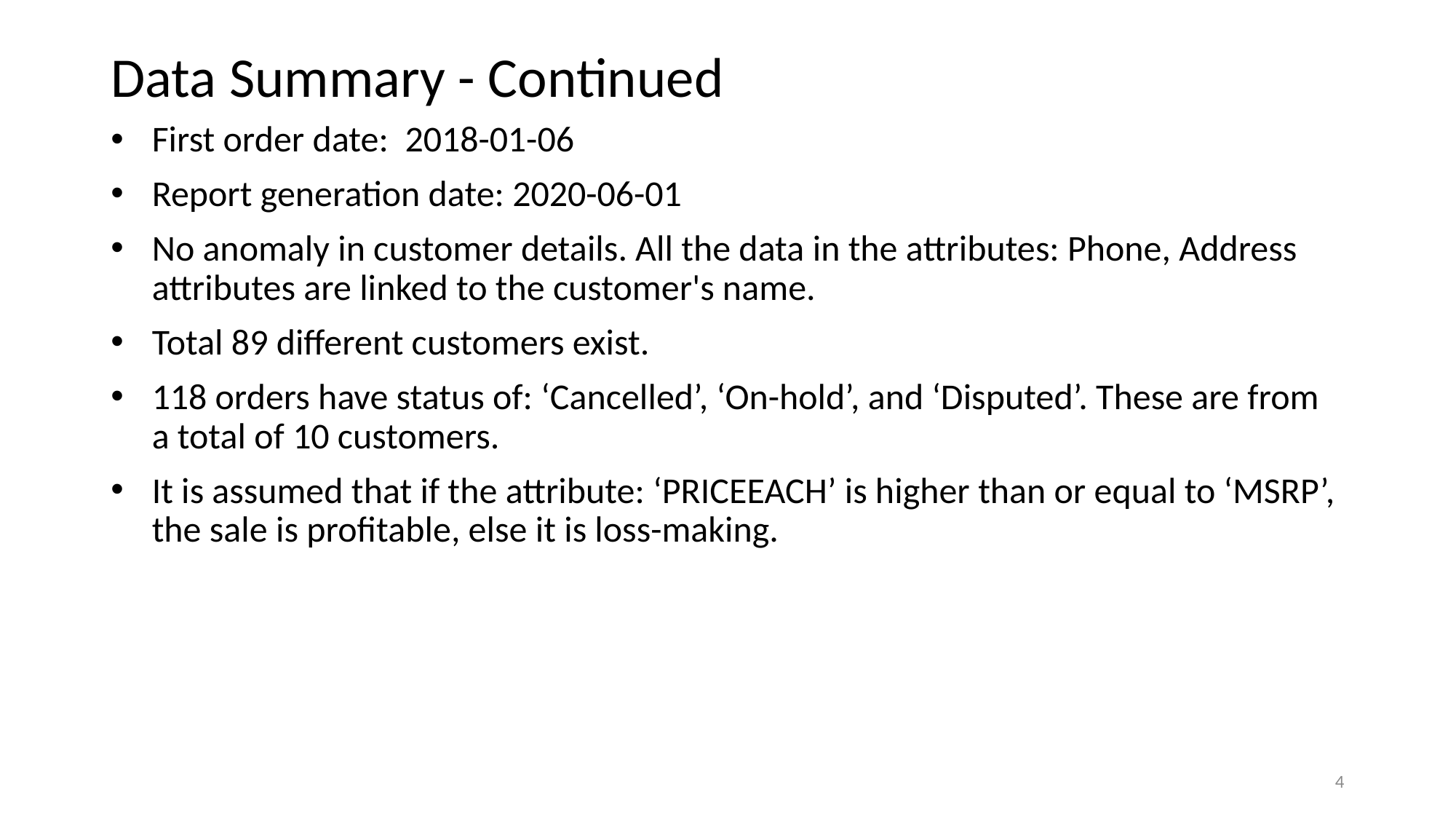

# Data Summary - Continued
First order date:  2018-01-06
Report generation date: 2020-06-01
No anomaly in customer details. All the data in the attributes: Phone, Address attributes are linked to the customer's name.
Total 89 different customers exist.
118 orders have status of: ‘Cancelled’, ‘On-hold’, and ‘Disputed’. These are from a total of 10 customers.
It is assumed that if the attribute: ‘PRICEEACH’ is higher than or equal to ‘MSRP’, the sale is profitable, else it is loss-making.

4